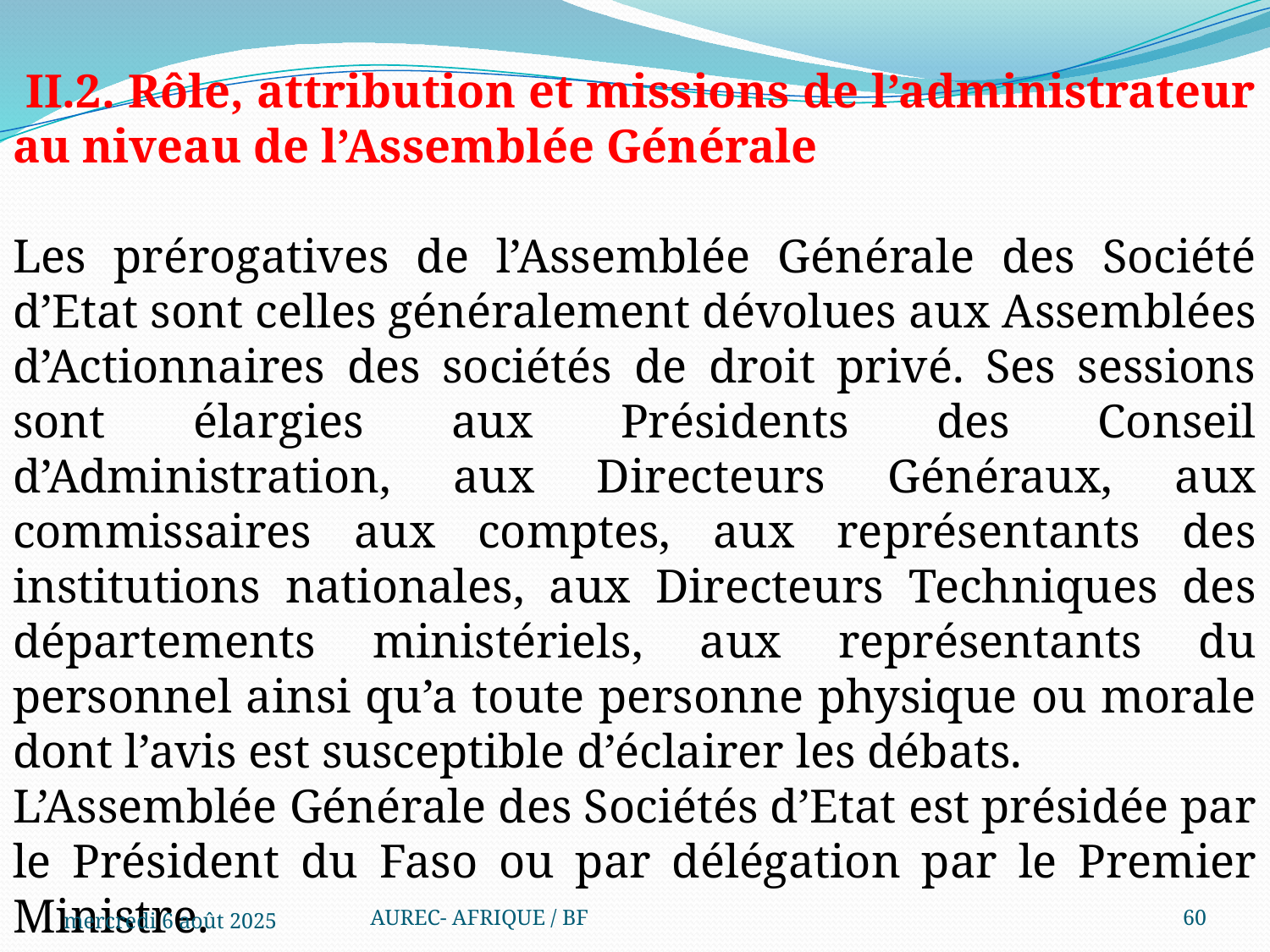

II.2. Rôle, attribution et missions de l’administrateur au niveau de l’Assemblée Générale

Les prérogatives de l’Assemblée Générale des Société d’Etat sont celles généralement dévolues aux Assemblées d’Actionnaires des sociétés de droit privé. Ses sessions sont élargies aux Présidents des Conseil d’Administration, aux Directeurs Généraux, aux commissaires aux comptes, aux représentants des institutions nationales, aux Directeurs Techniques des départements ministériels, aux représentants du personnel ainsi qu’a toute personne physique ou morale dont l’avis est susceptible d’éclairer les débats.
L’Assemblée Générale des Sociétés d’Etat est présidée par le Président du Faso ou par délégation par le Premier Ministre.

.
mercredi 6 août 2025
AUREC- AFRIQUE / BF
60